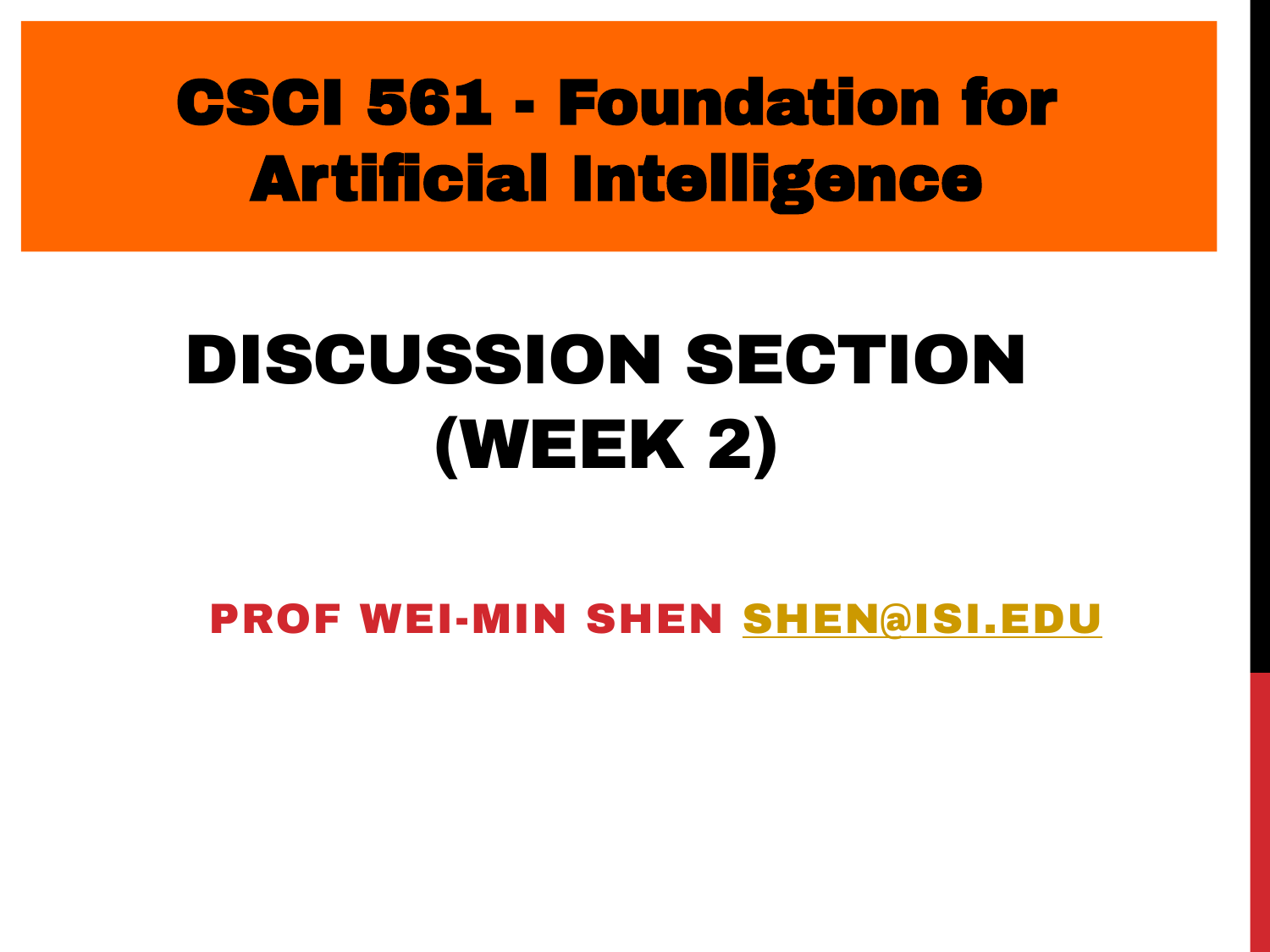

CSCI 561 - Foundation for Artificial Intelligence
# Discussion Section (Week 2)
Prof Wei-min shen shen@isi.edu